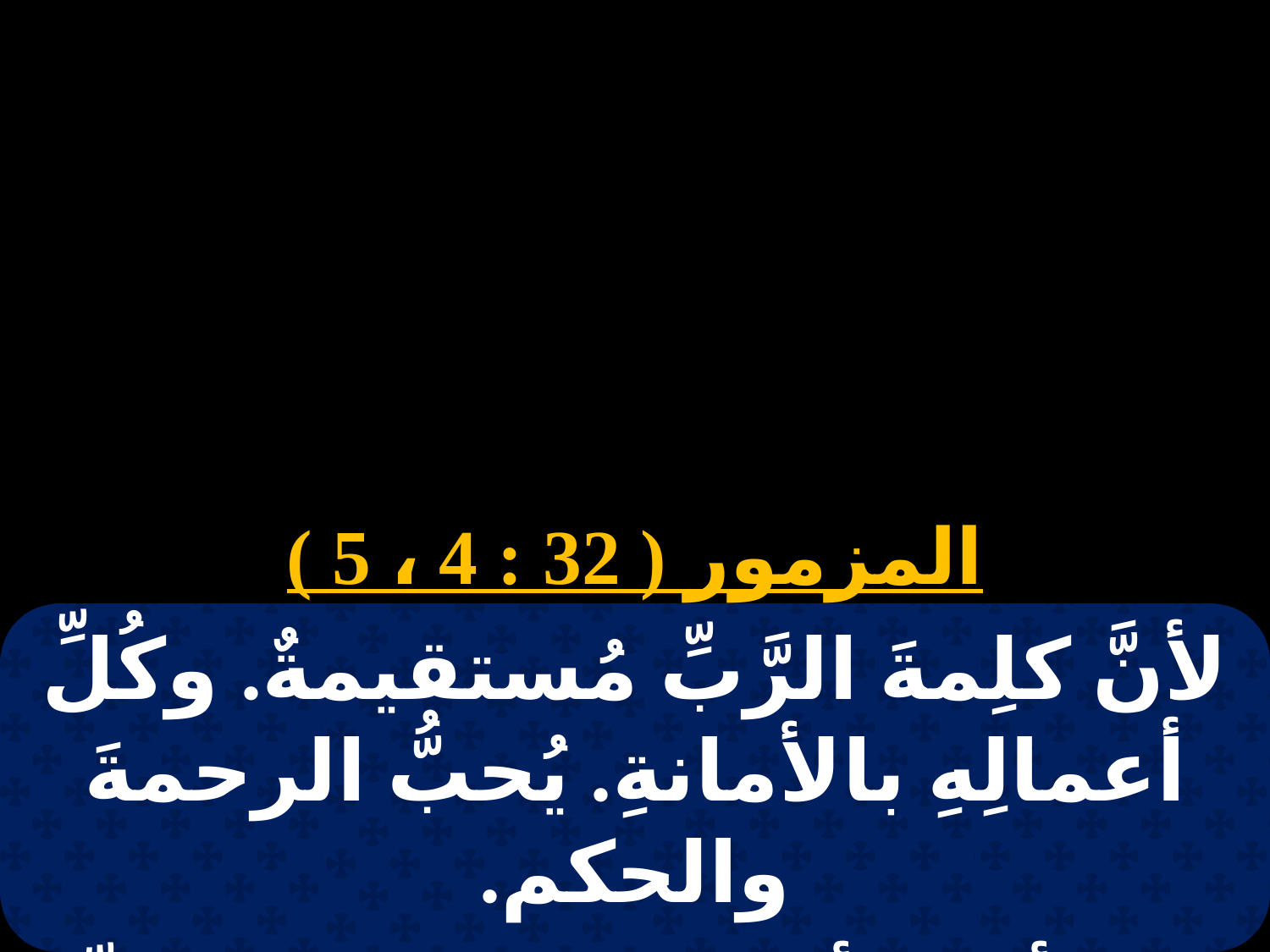

# توت 4
المزمور ( 32 : 4 ، 5 )
لأنَّ كلِمةَ الرَّبِّ مُستقيمةٌ. وكُلِّ أعمالِهِ بالأمانةِ. يُحبُّ الرحمةَ والحكم.
 امتلأت الأرضُ مِنْ رحمةِ الرَّبِّ. هللويا.